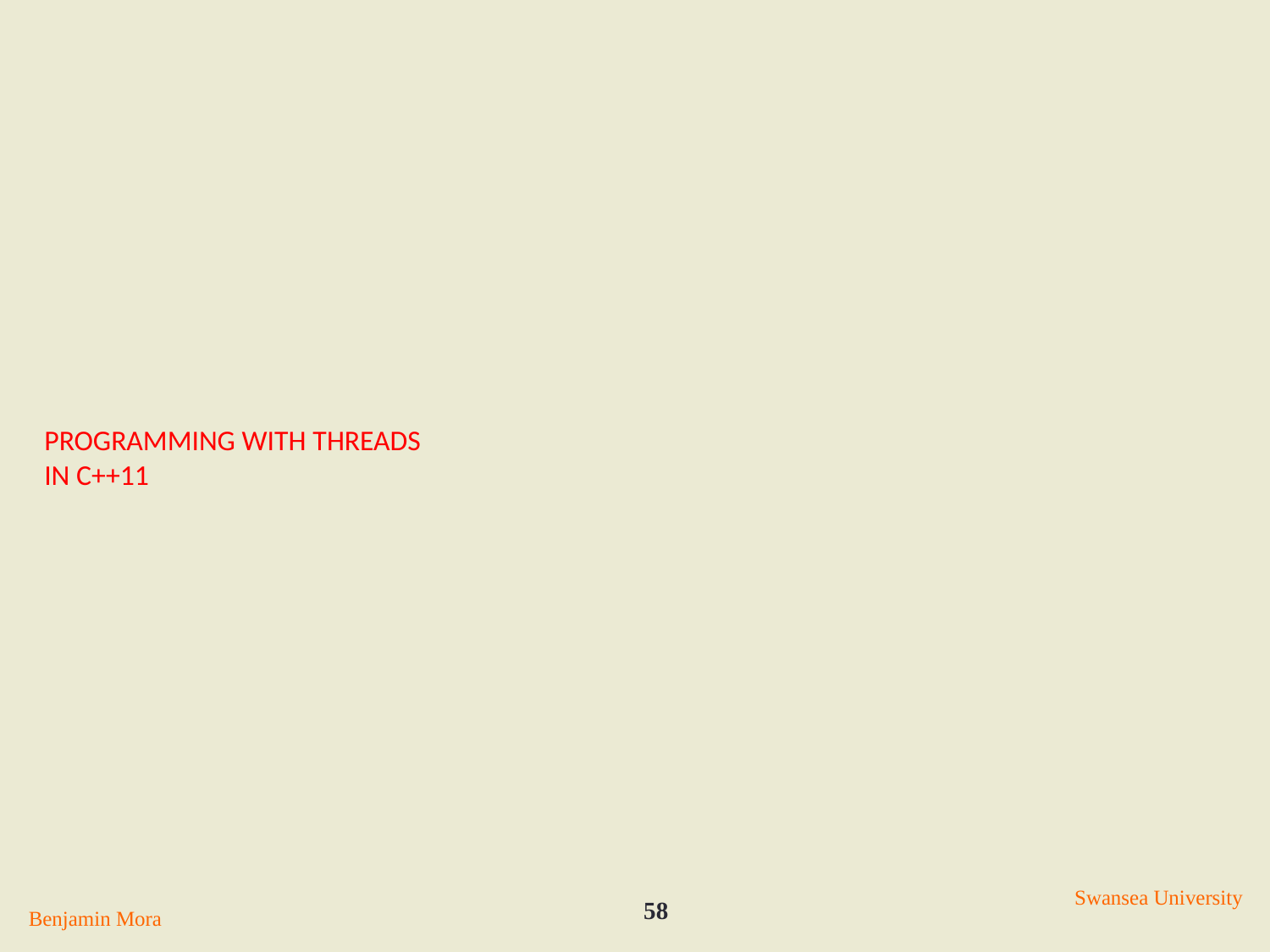

# Programming With Threads in C++11
Swansea University
58
Benjamin Mora